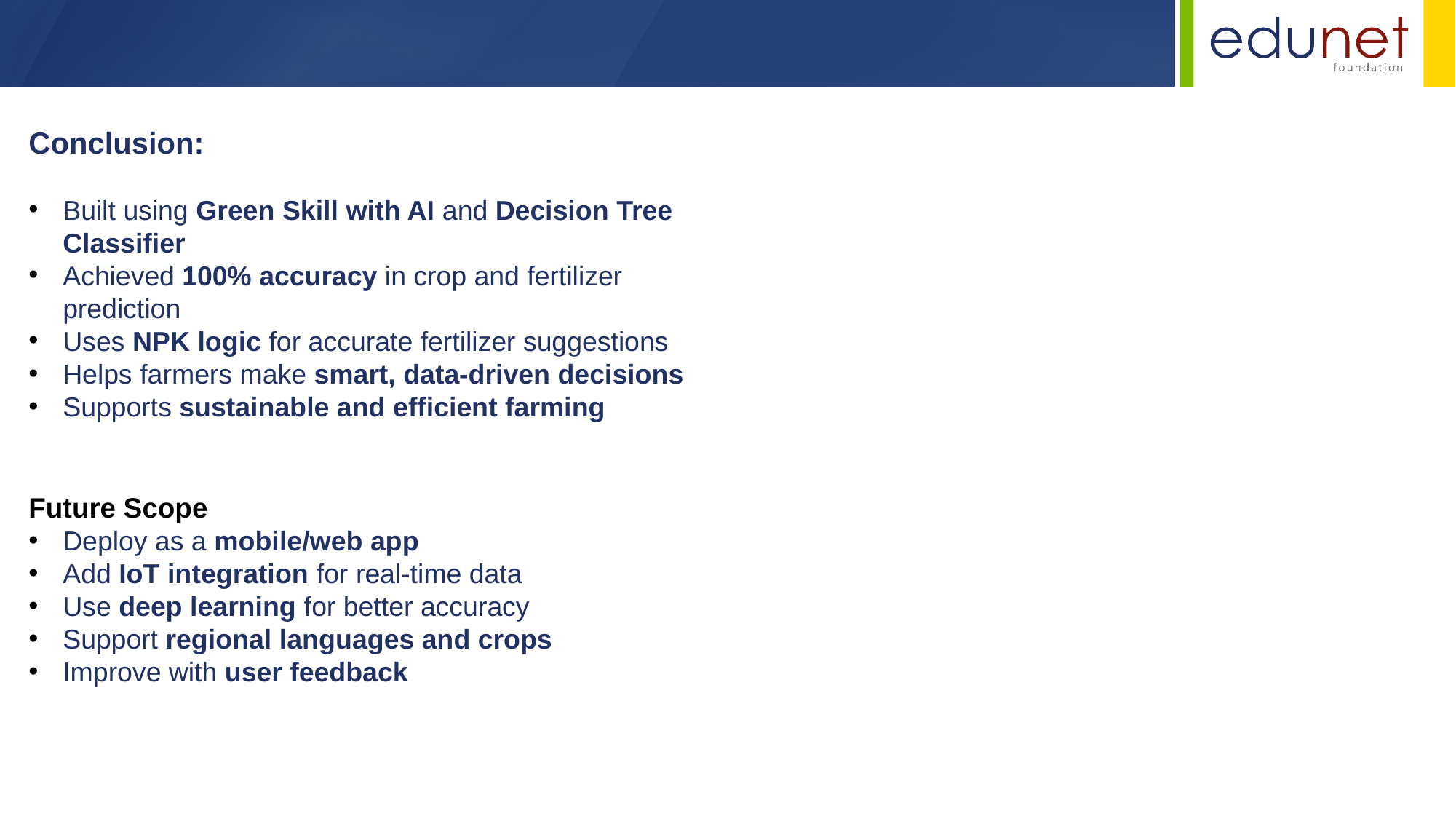

Conclusion:

Built using Green Skill with AI and Decision Tree Classifier
Achieved 100% accuracy in crop and fertilizer prediction
Uses NPK logic for accurate fertilizer suggestions
Helps farmers make smart, data-driven decisions
Supports sustainable and efficient farming

Future Scope
Deploy as a mobile/web app
Add IoT integration for real-time data
Use deep learning for better accuracy
Support regional languages and crops
Improve with user feedback